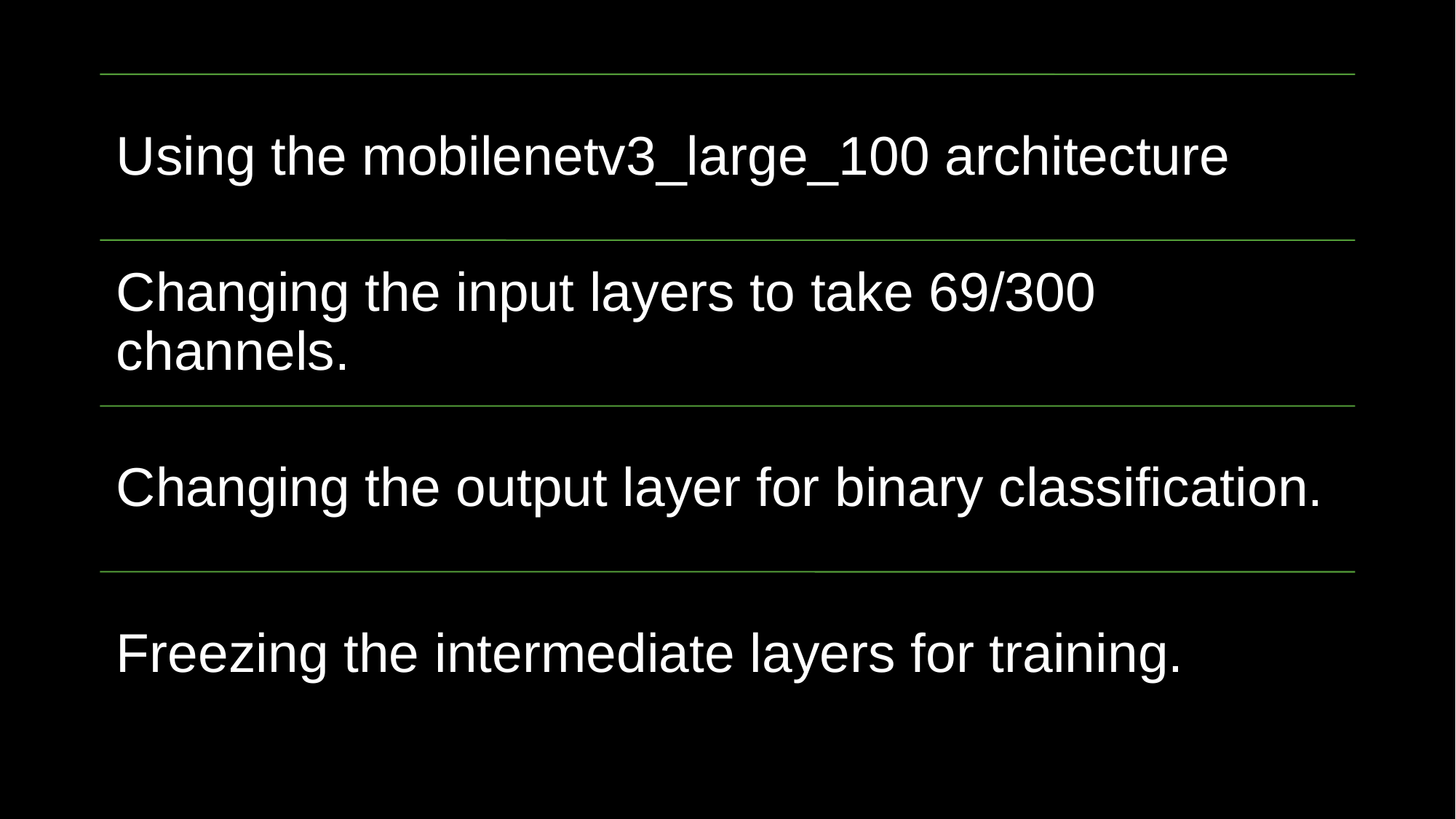

Using the mobilenetv3_large_100 architecture
Changing the input layers to take 69/300 channels.
Changing the output layer for binary classification.
Freezing the intermediate layers for training.